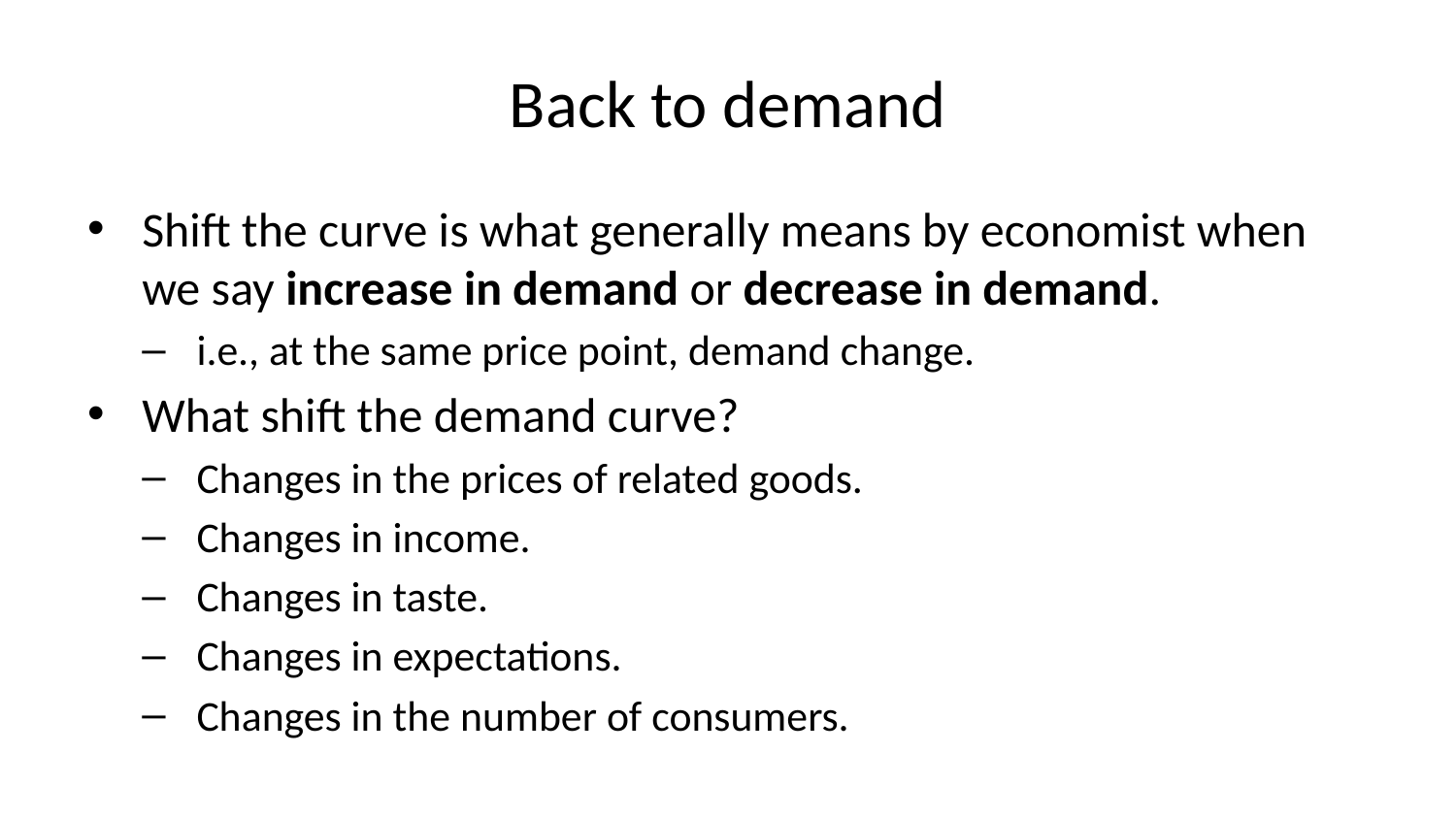

# Back to demand
Shift the curve is what generally means by economist when we say increase in demand or decrease in demand.
i.e., at the same price point, demand change.
What shift the demand curve?
Changes in the prices of related goods.
Changes in income.
Changes in taste.
Changes in expectations.
Changes in the number of consumers.